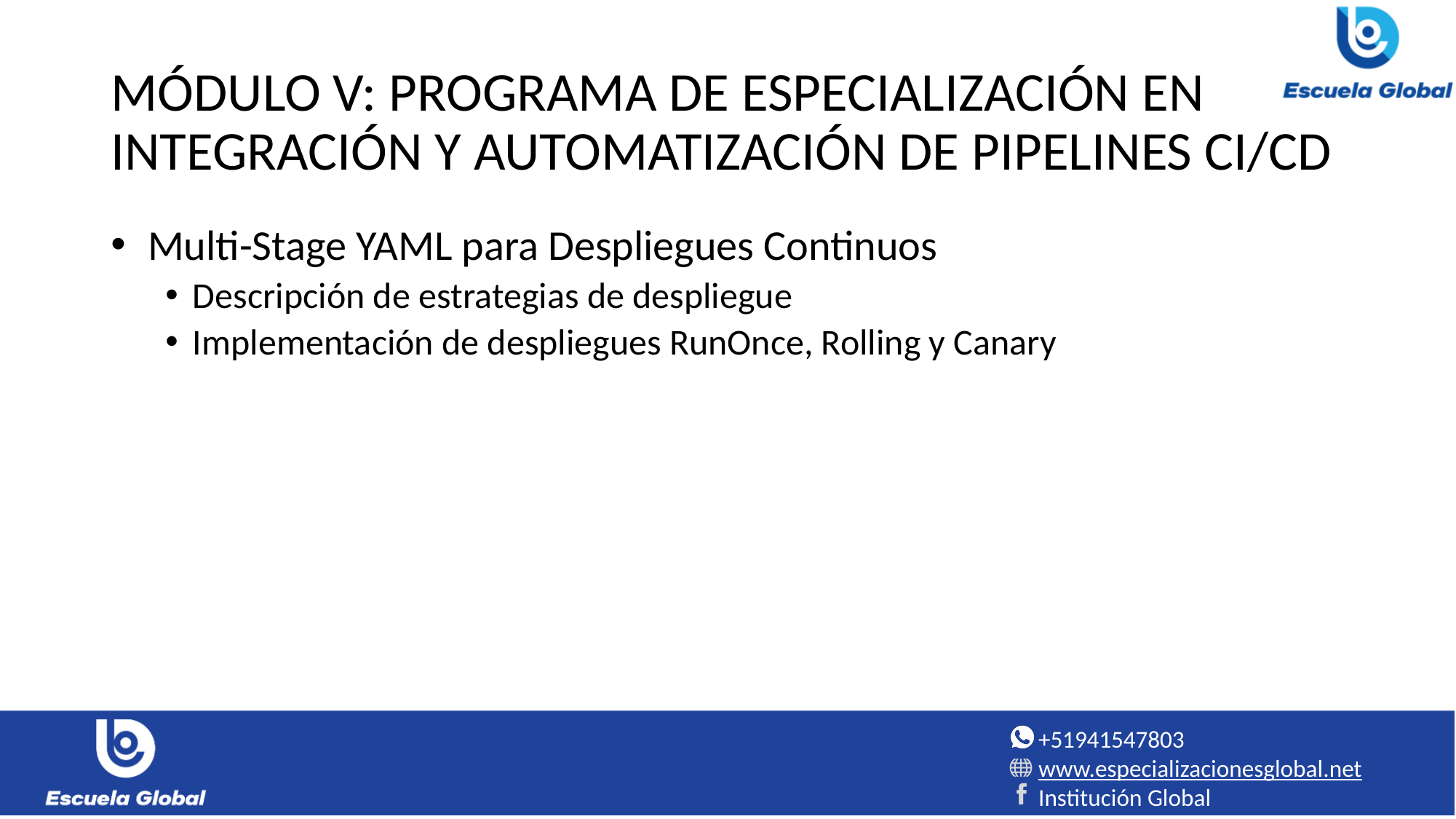

# MÓDULO V: PROGRAMA DE ESPECIALIZACIÓN EN INTEGRACIÓN Y AUTOMATIZACIÓN DE PIPELINES CI/CD
 Multi-Stage YAML para Despliegues Continuos
Descripción de estrategias de despliegue
Implementación de despliegues RunOnce, Rolling y Canary